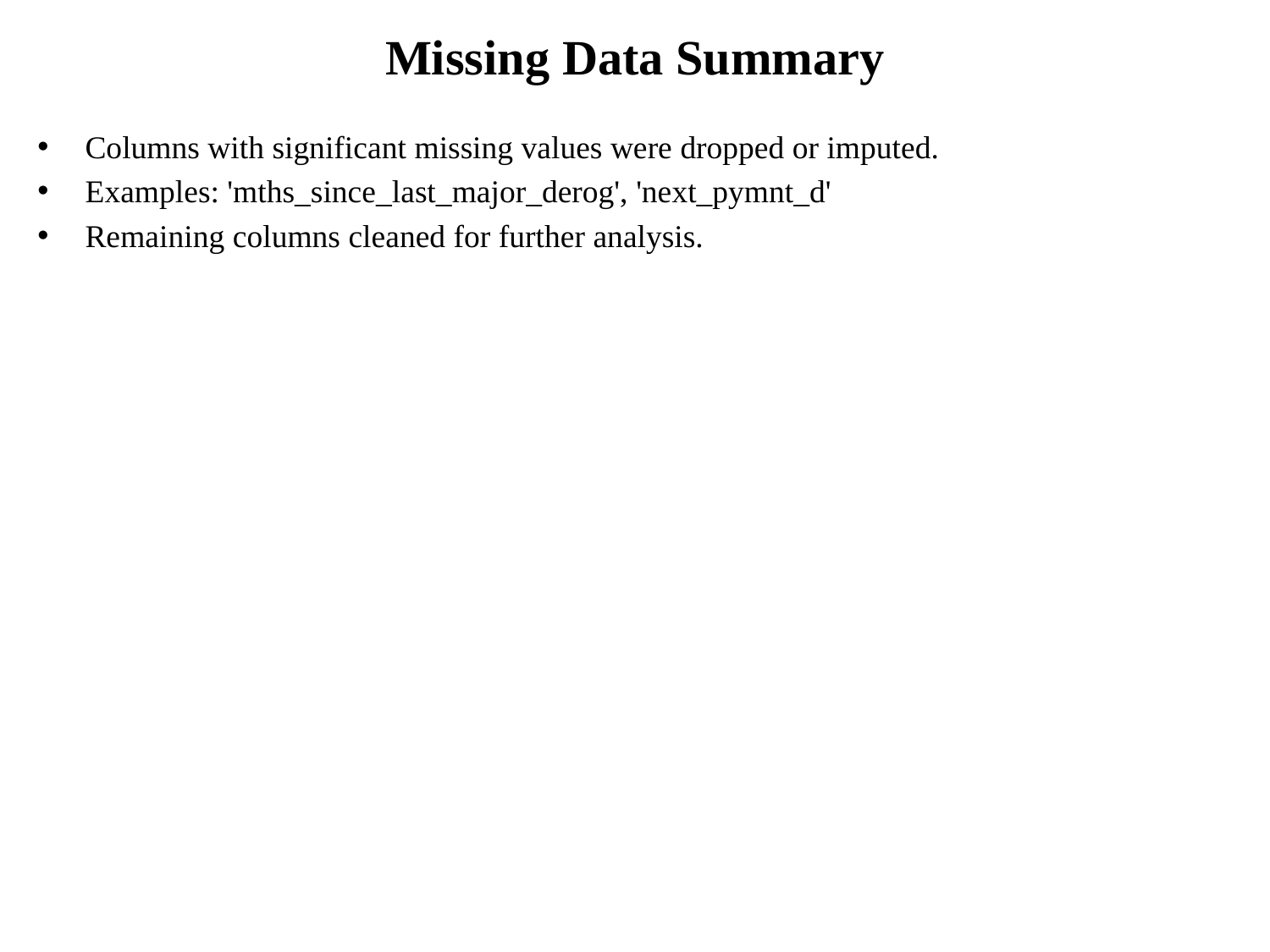

# Missing Data Summary
Columns with significant missing values were dropped or imputed.
Examples: 'mths_since_last_major_derog', 'next_pymnt_d'
Remaining columns cleaned for further analysis.